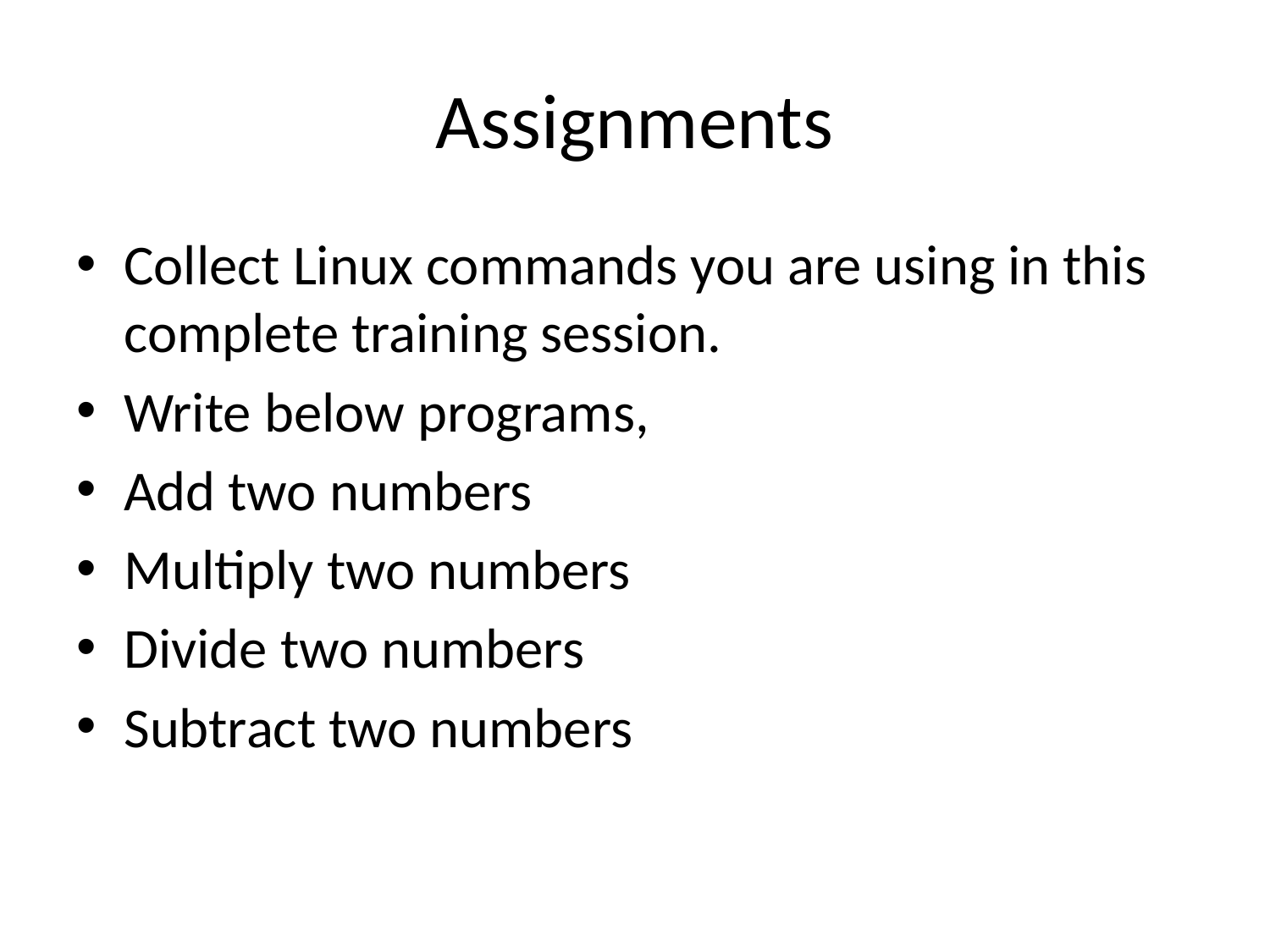

# Assignments
Collect Linux commands you are using in this complete training session.
Write below programs,
Add two numbers
Multiply two numbers
Divide two numbers
Subtract two numbers